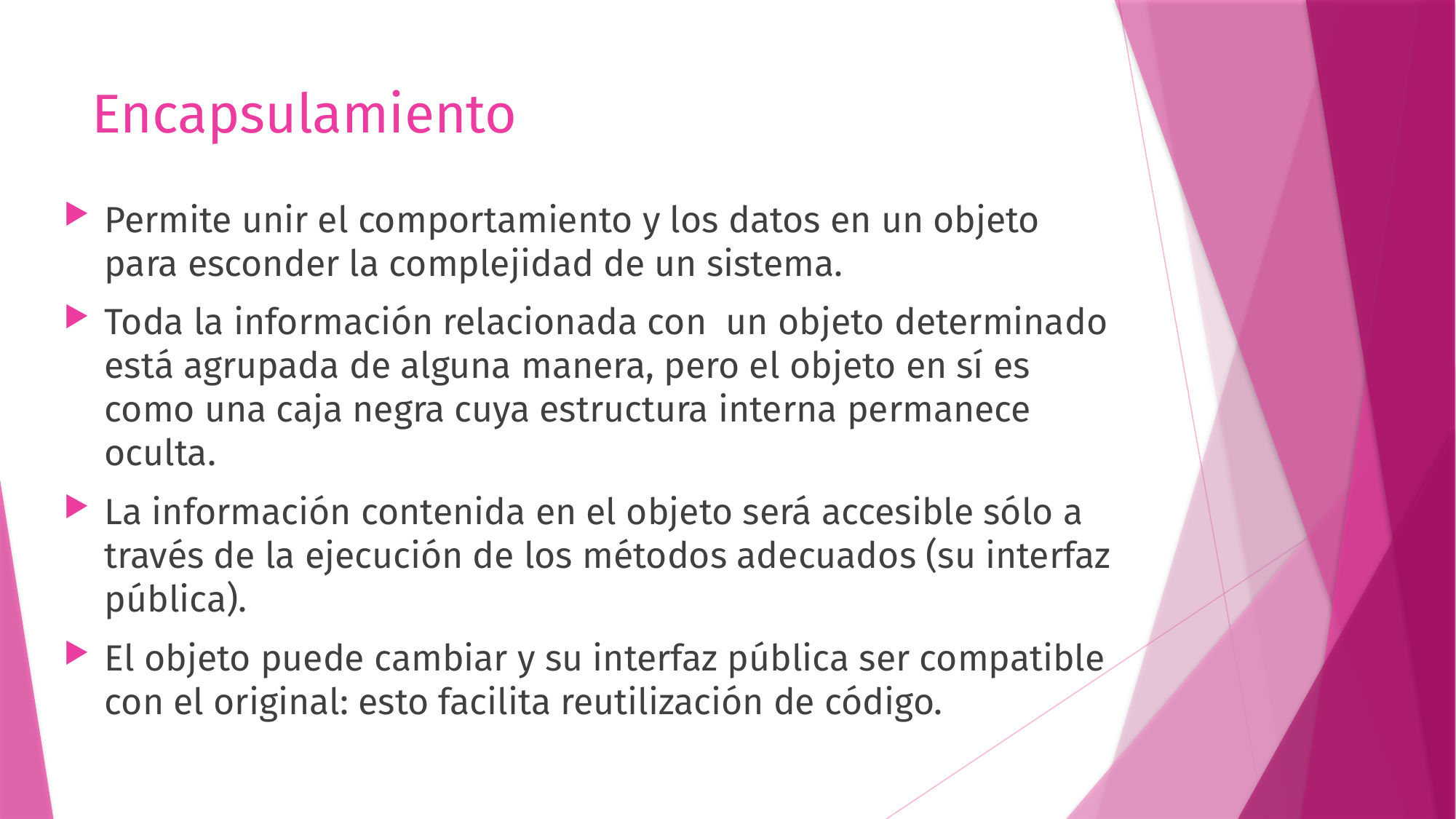

# Encapsulamiento
Permite unir el comportamiento y los datos en un objeto para esconder la complejidad de un sistema.
Toda la información relacionada con  un objeto determinado está agrupada de alguna manera, pero el objeto en sí es como una caja negra cuya estructura interna permanece oculta.
La información contenida en el objeto será accesible sólo a través de la ejecución de los métodos adecuados (su interfaz pública).
El objeto puede cambiar y su interfaz pública ser compatible con el original: esto facilita reutilización de código.